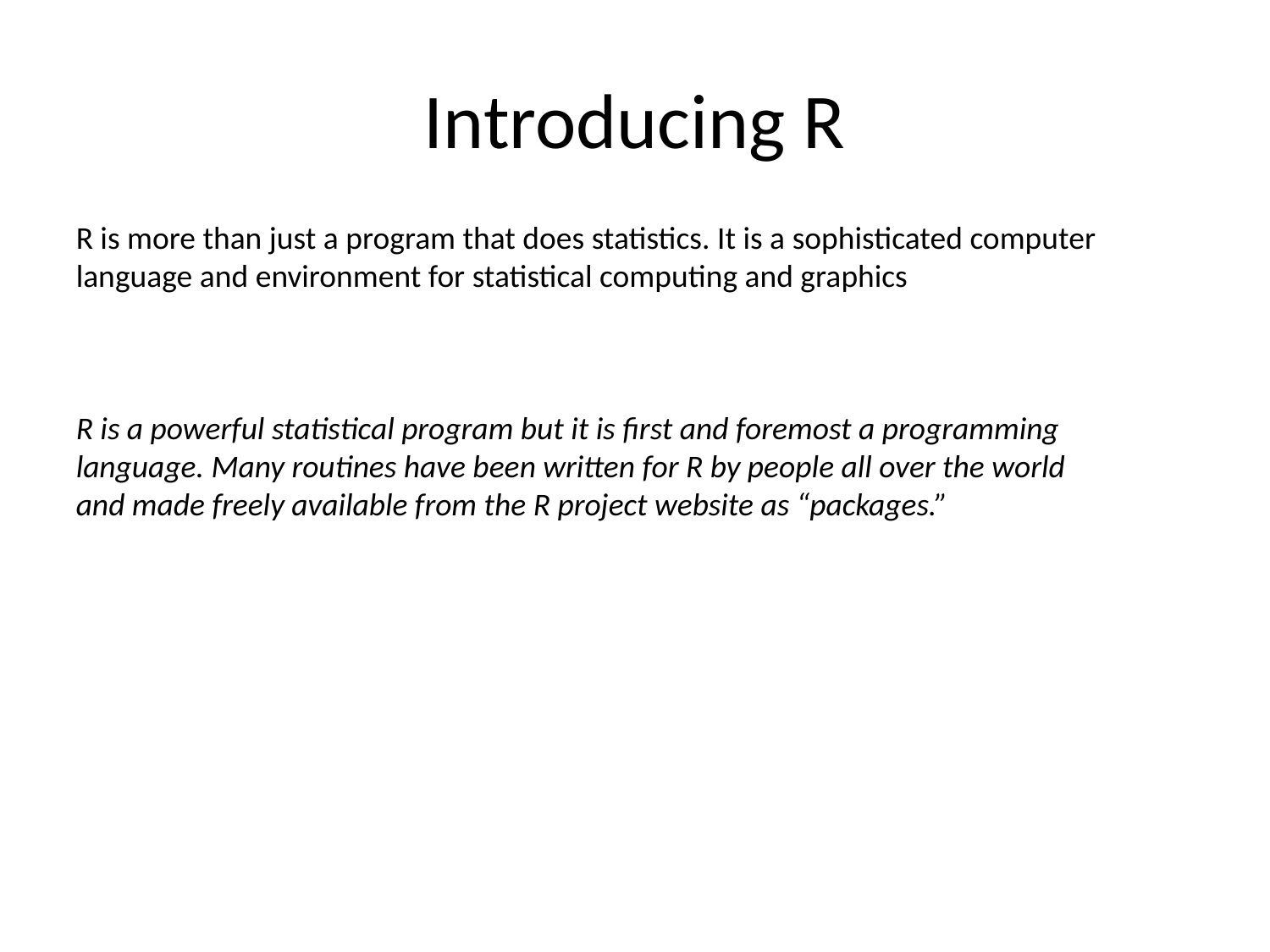

# Introducing R
R is more than just a program that does statistics. It is a sophisticated computer language and environment for statistical computing and graphics

R is a powerful statistical program but it is first and foremost a programming
language. Many routines have been written for R by people all over the world
and made freely available from the R project website as “packages.”